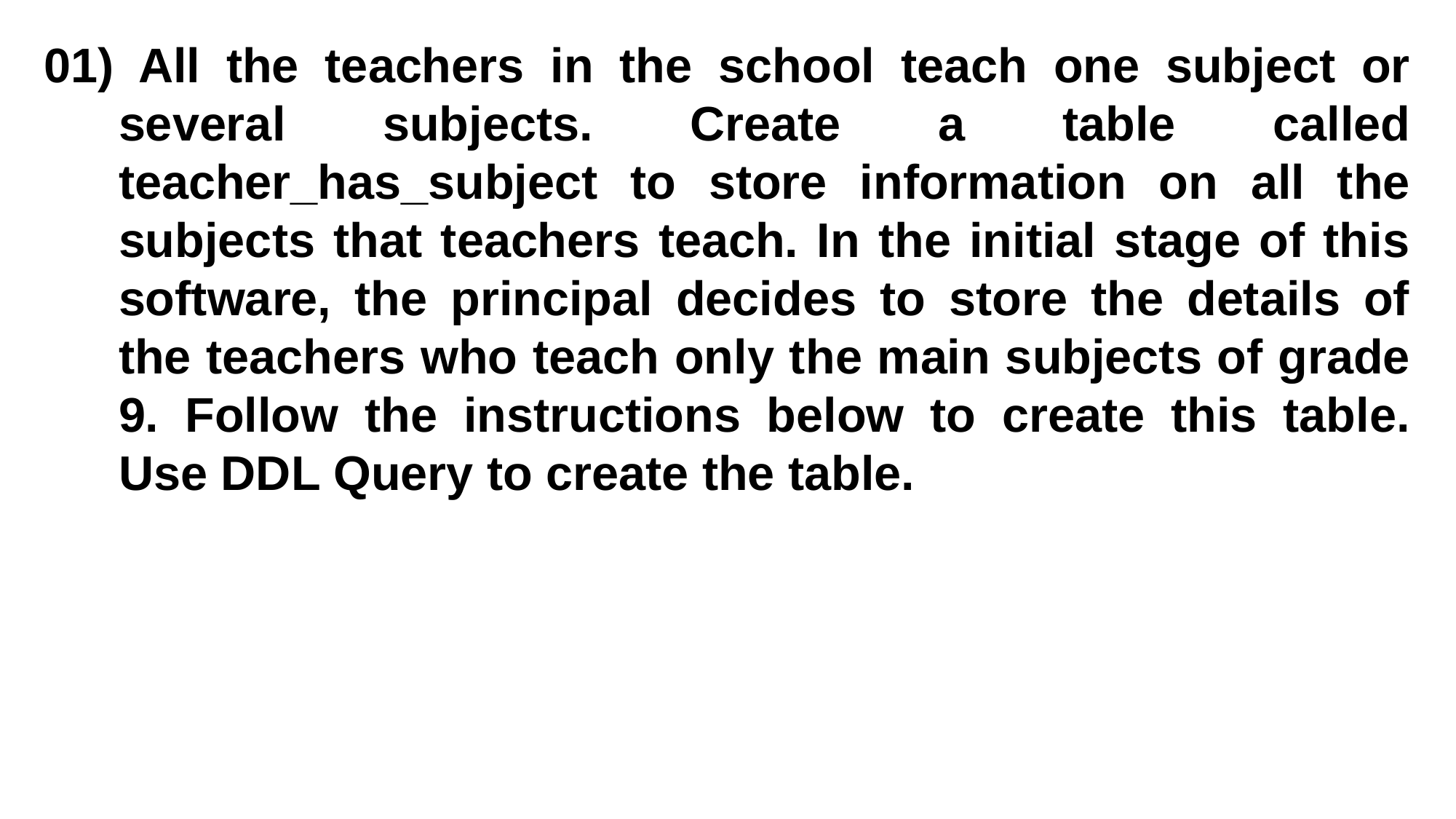

01) All the teachers in the school teach one subject or several subjects. Create a table called teacher_has_subject to store information on all the subjects that teachers teach. In the initial stage of this software, the principal decides to store the details of the teachers who teach only the main subjects of grade 9. Follow the instructions below to create this table. Use DDL Query to create the table.